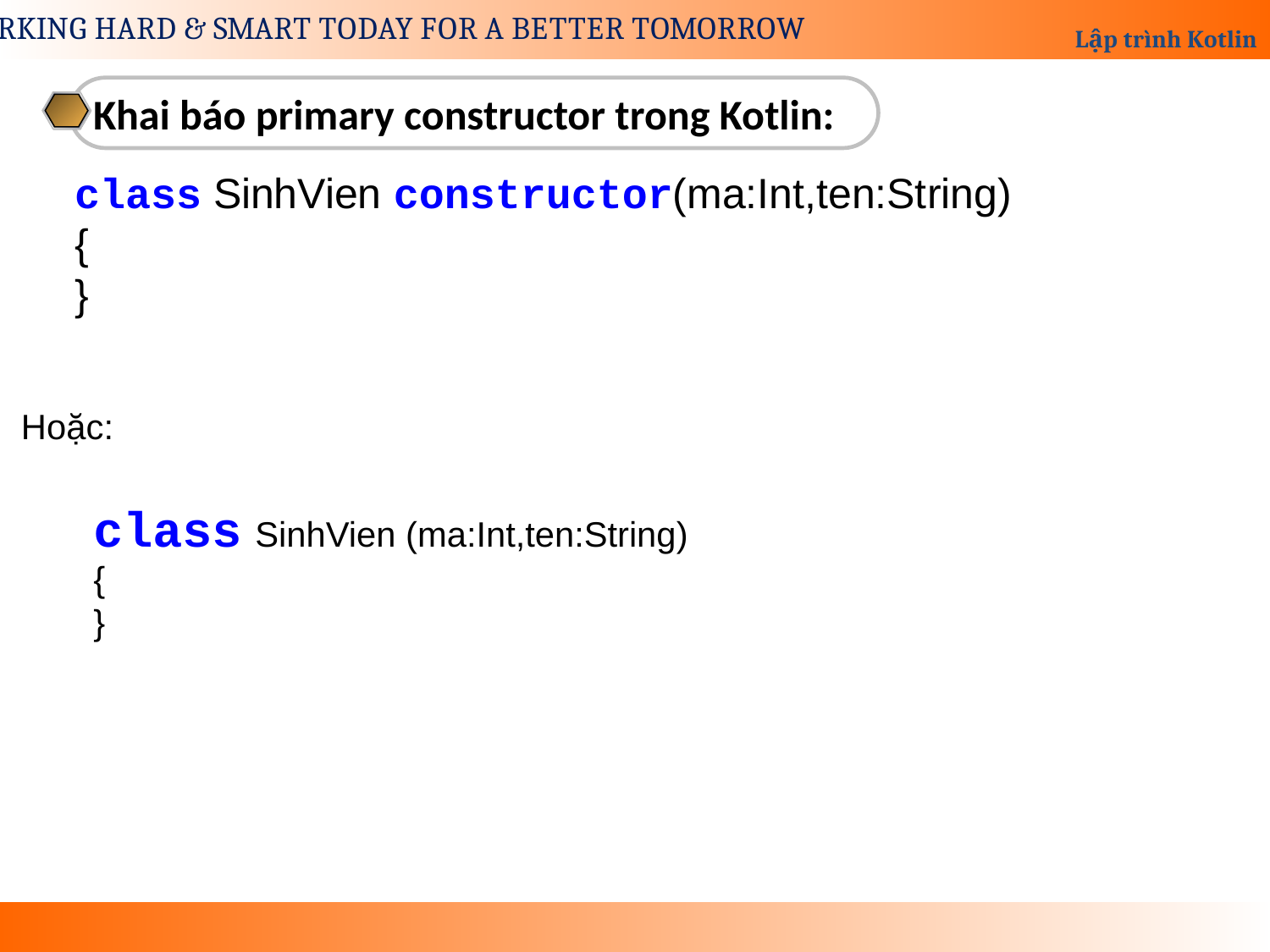

Khai báo primary constructor trong Kotlin:

class SinhVien constructor(ma:Int,ten:String)
{
}
Hoặc:
class SinhVien (ma:Int,ten:String)
{
}